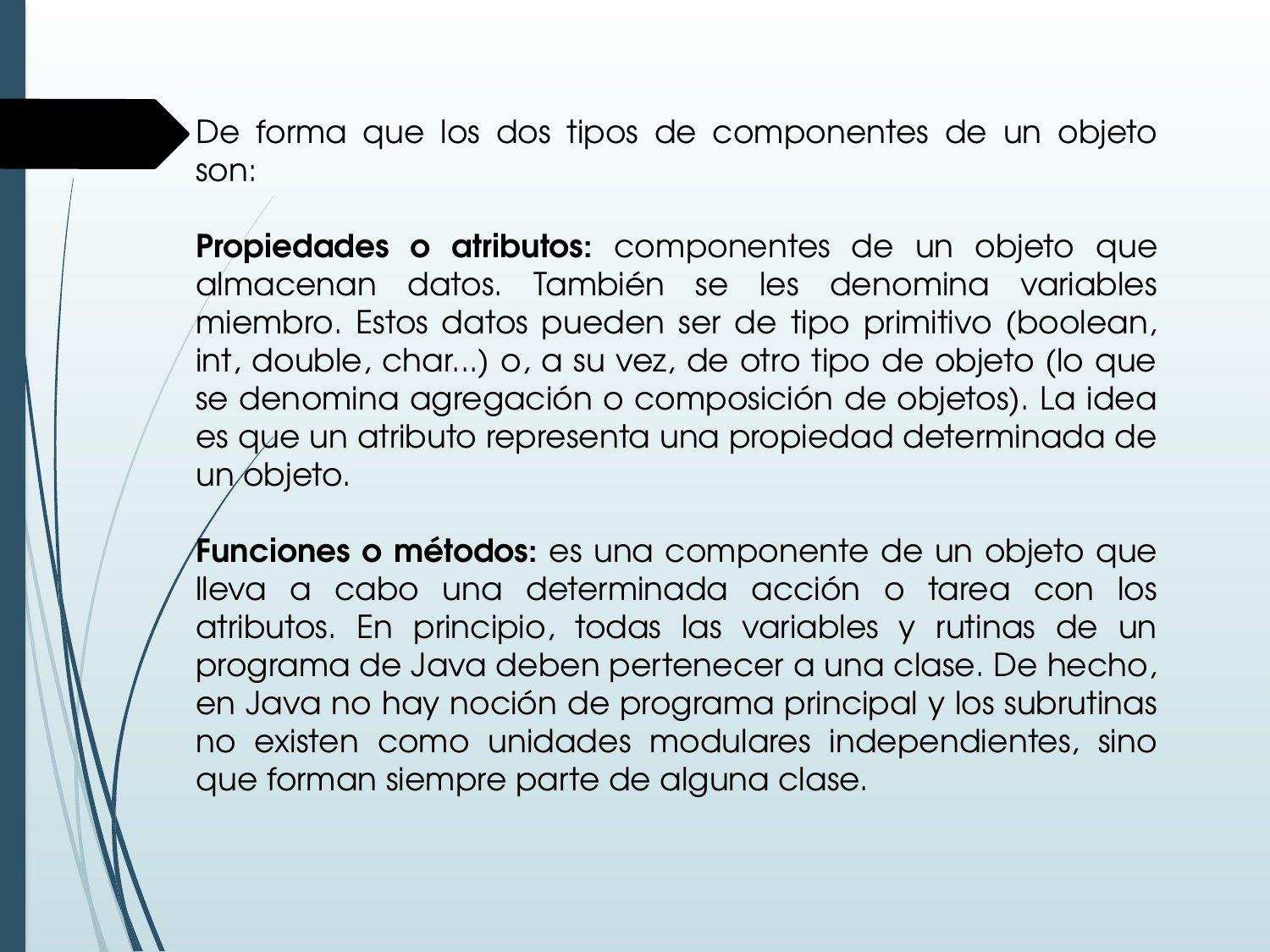

De forma que los dos tipos de componentes de un objeto son:

Propiedades o atributos: componentes de un objeto que almacenan datos. También se les denomina variables miembro. Estos datos pueden ser de tipo primitivo (boolean, int, double, char...) o, a su vez, de otro tipo de objeto (lo que se denomina agregación o composición de objetos). La idea es que un atributo representa una propiedad determinada de un objeto.

Funciones o métodos: es una componente de un objeto que lleva a cabo una determinada acción o tarea con los atributos. En principio, todas las variables y rutinas de un programa de Java deben pertenecer a una clase. De hecho, en Java no hay noción de programa principal y los subrutinas no existen como unidades modulares independientes, sino que forman siempre parte de alguna clase.